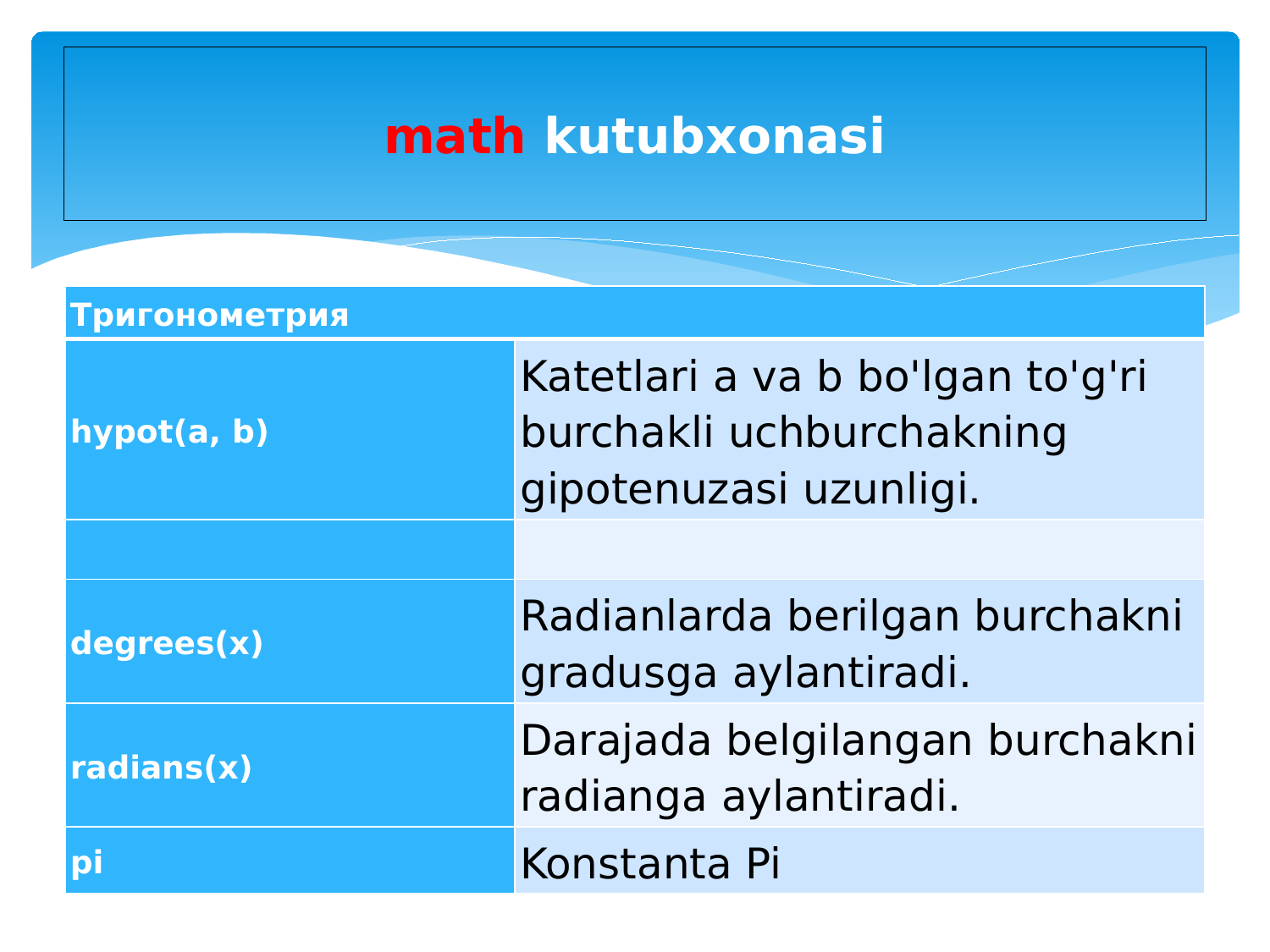

# math kutubxonasi
| Тригонометрия |  |
| --- | --- |
| hypot(a, b) | Katetlari a va b bo'lgan to'g'ri burchakli uchburchakning gipotenuzasi uzunligi. |
|  |  |
| degrees(x) | Radianlarda berilgan burchakni gradusga aylantiradi. |
| radians(x) | Darajada belgilangan burchakni radianga aylantiradi. |
| pi | Konstanta Pi |